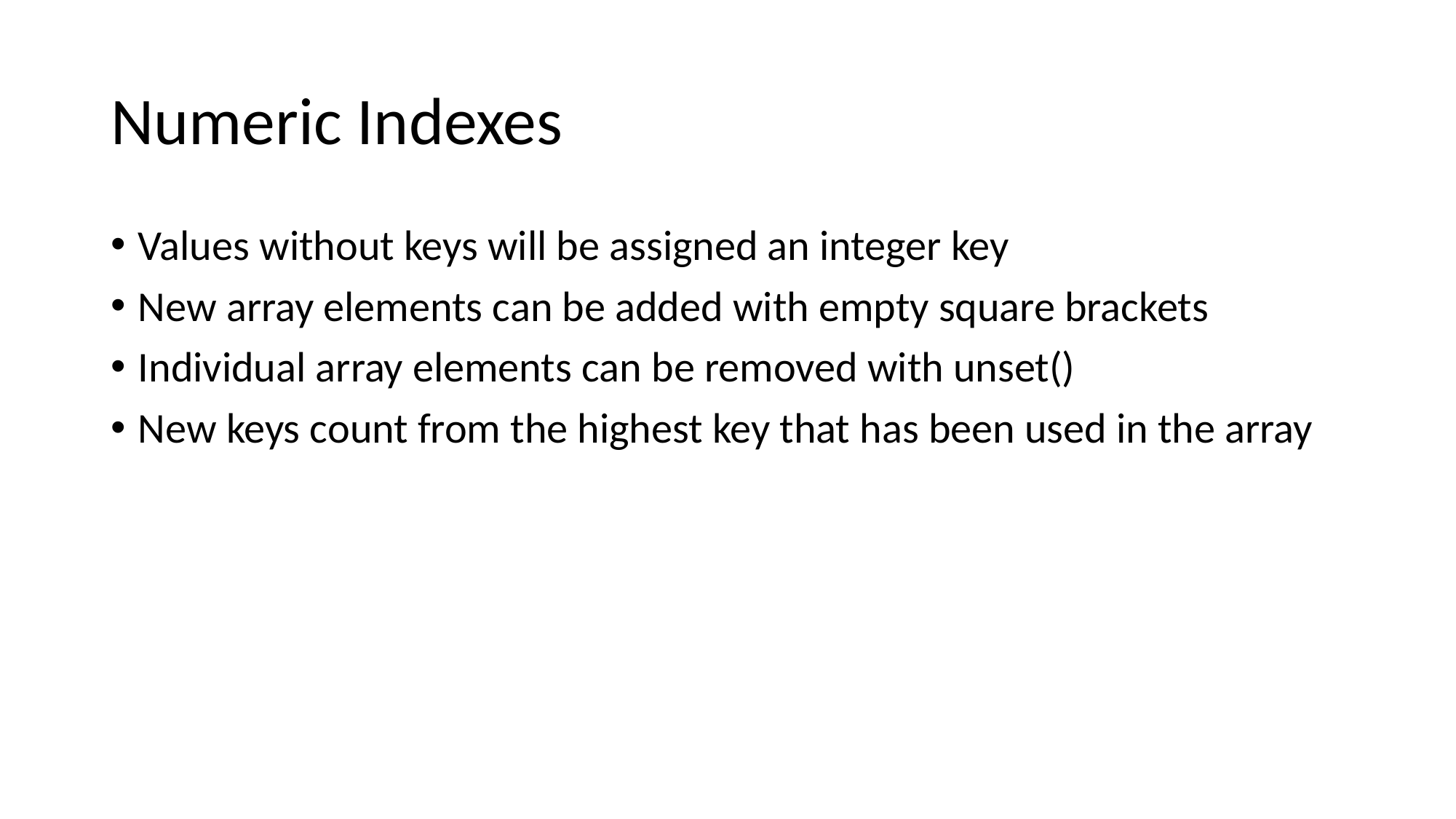

# Numeric Indexes
Values without keys will be assigned an integer key
New array elements can be added with empty square brackets
Individual array elements can be removed with unset()
New keys count from the highest key that has been used in the array